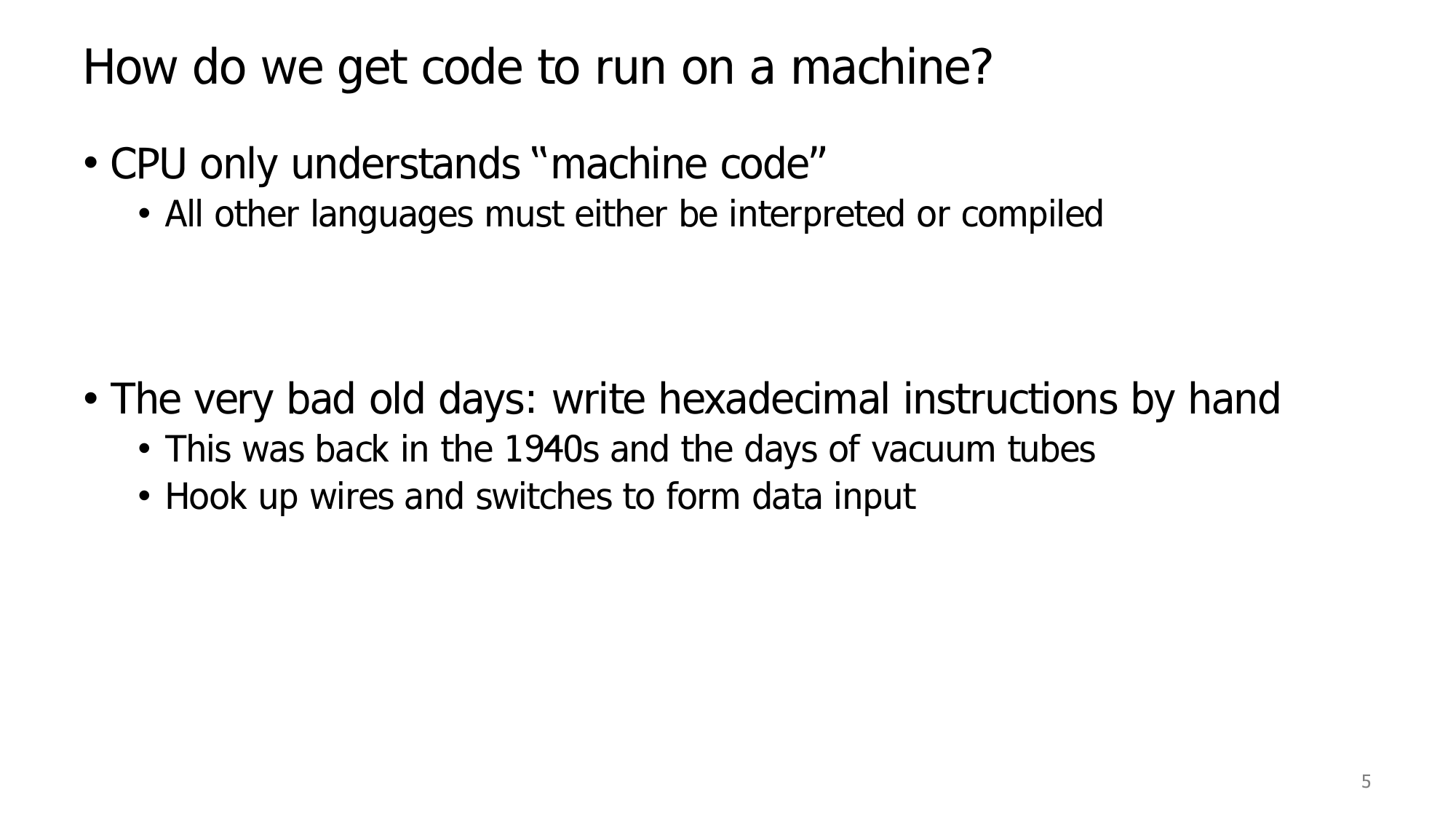

# How do we get code to run on a machine?
CPU only understands “machine code”
All other languages must either be interpreted or compiled

The very bad old days: write hexadecimal instructions by hand
This was back in the 1940s and the days of vacuum tubes
Hook up wires and switches to form data input
5